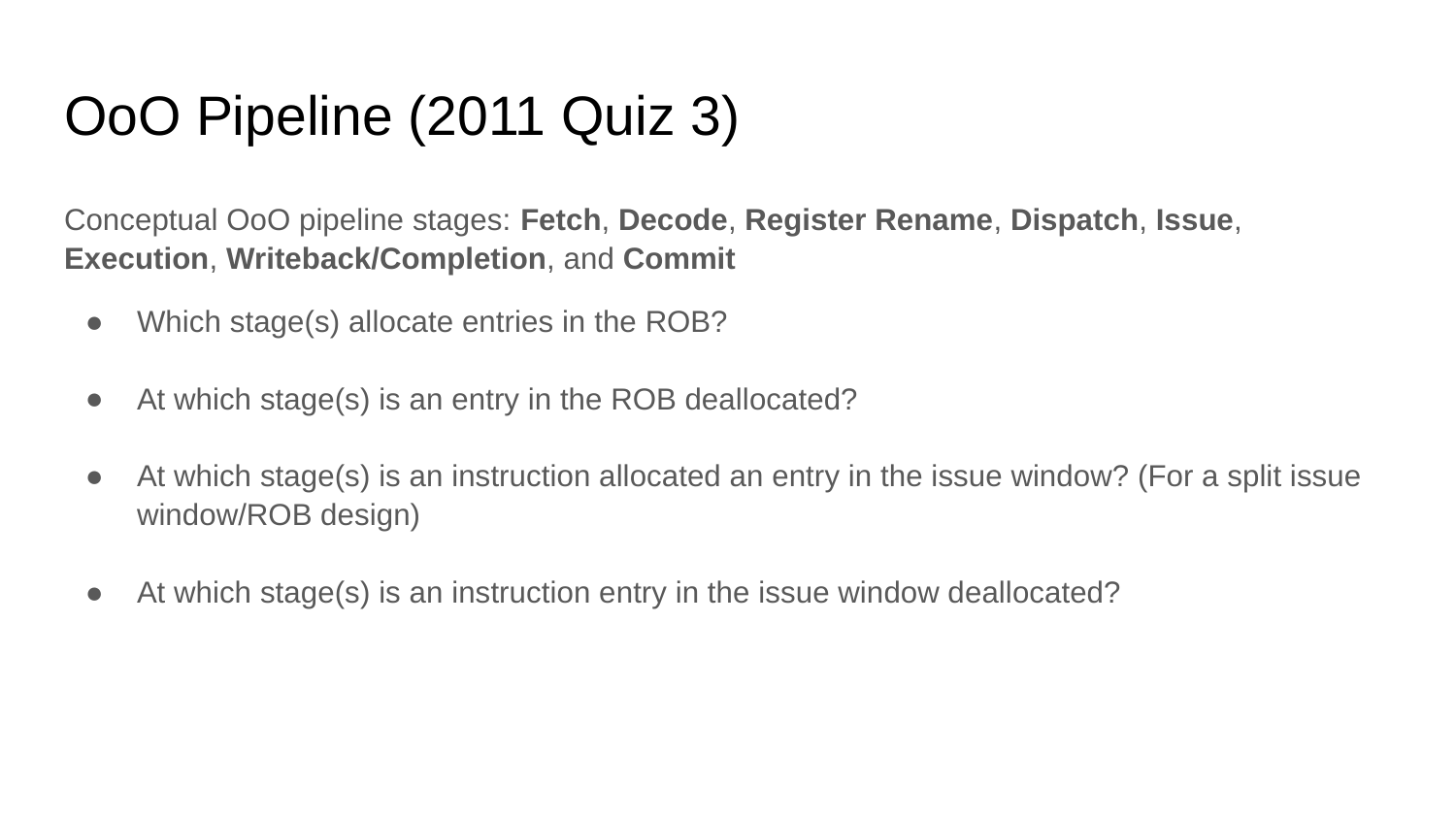

# OoO Pipeline (2011 Quiz 3)
Conceptual OoO pipeline stages: Fetch, Decode, Register Rename, Dispatch, Issue, Execution, Writeback/Completion, and Commit
Which stage(s) allocate entries in the ROB?
At which stage(s) is an entry in the ROB deallocated?
At which stage(s) is an instruction allocated an entry in the issue window? (For a split issue window/ROB design)
At which stage(s) is an instruction entry in the issue window deallocated?